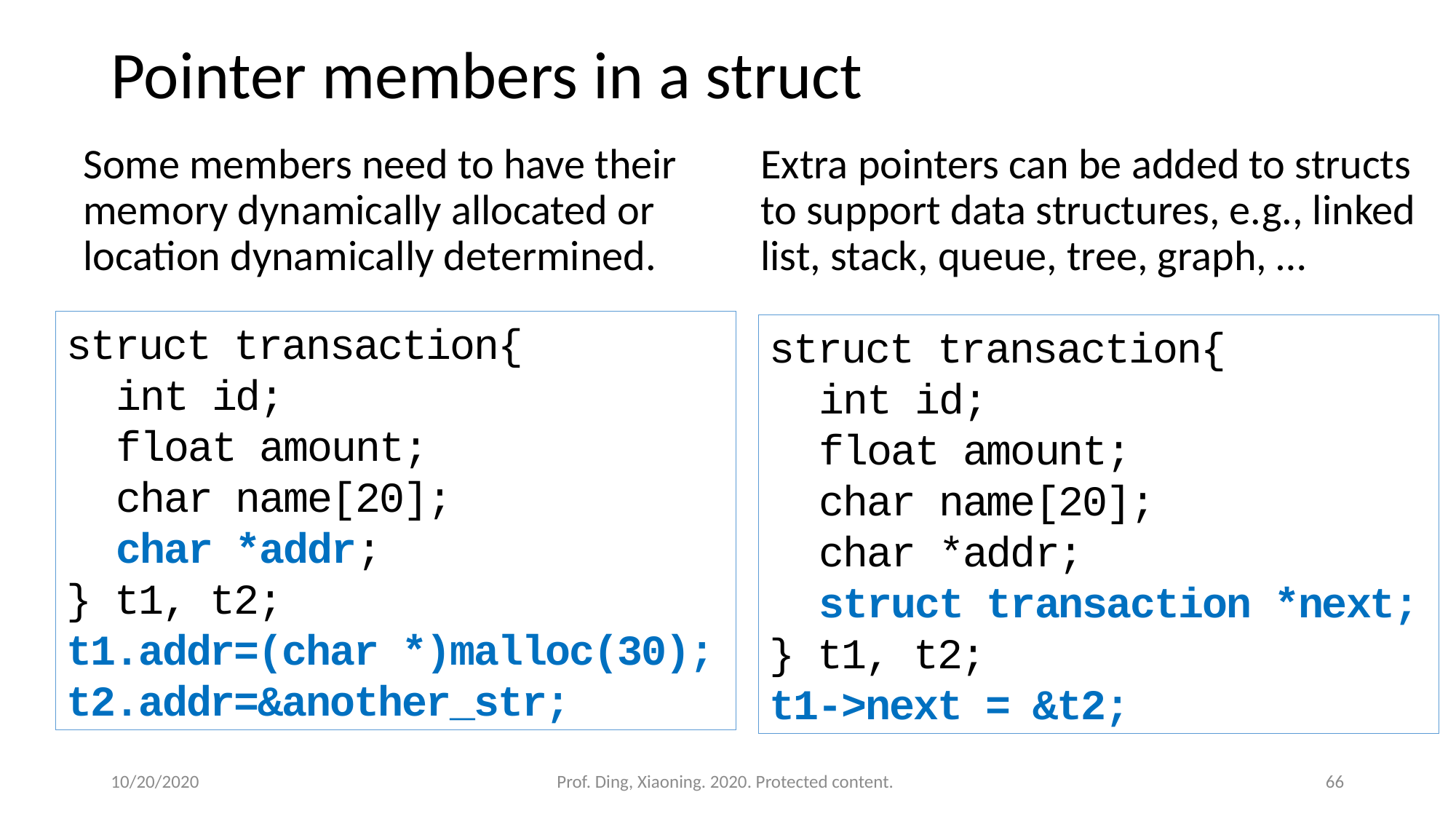

# Pointer members in a struct
Some members need to have their memory dynamically allocated or location dynamically determined.
Extra pointers can be added to structs to support data structures, e.g., linked list, stack, queue, tree, graph, …
struct transaction{
  int id;
  float amount;
  char name[20];
  char *addr;
} t1, t2;
t1.addr=(char *)malloc(30);
t2.addr=&another_str;
struct transaction{
  int id;
  float amount;
  char name[20];
  char *addr;
  struct transaction *next;
} t1, t2;
t1->next = &t2;
10/20/2020
Prof. Ding, Xiaoning. 2020. Protected content.
66